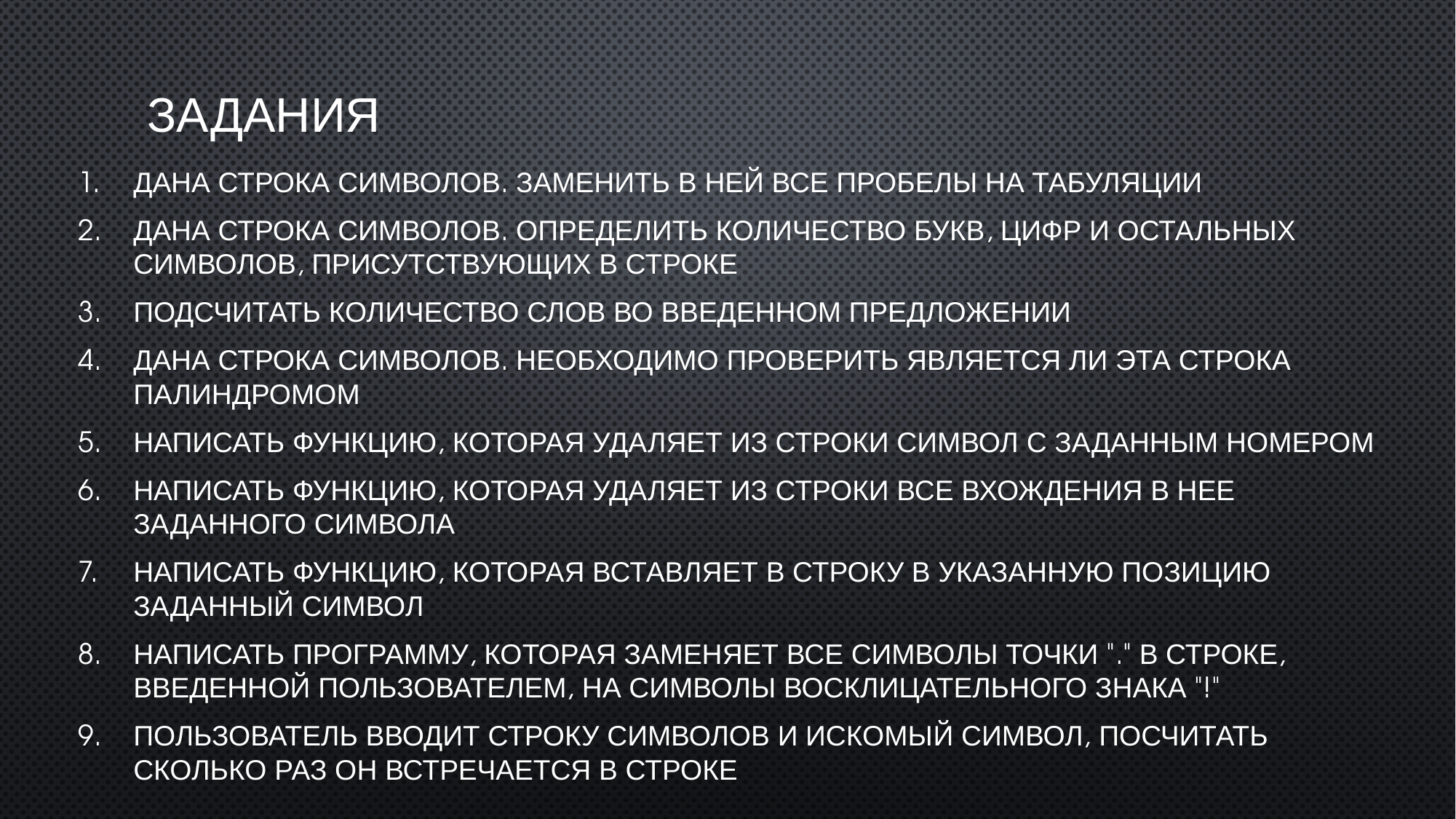

# Задания
Дана строка символов. Заменить в ней все пробелы на табуляции
Дана строка символов. Определить количество букв, цифр и остальных символов, присутствующих в строке
Подсчитать количество слов во введенном предложении
Дана строка символов. Необходимо проверить является ли эта строка палиндромом
Написать функцию, которая удаляет из строки символ с заданным номером
Написать функцию, которая удаляет из строки все вхождения в нее заданного символа
Написать функцию, которая вставляет в строку в указанную позицию заданный символ
Написать программу, которая заменяет все символы точки "." в строке, введенной пользователем, на символы восклицательного знака "!"
Пользователь вводит строку символов и искомый символ, посчитать сколько раз он встречается в строке